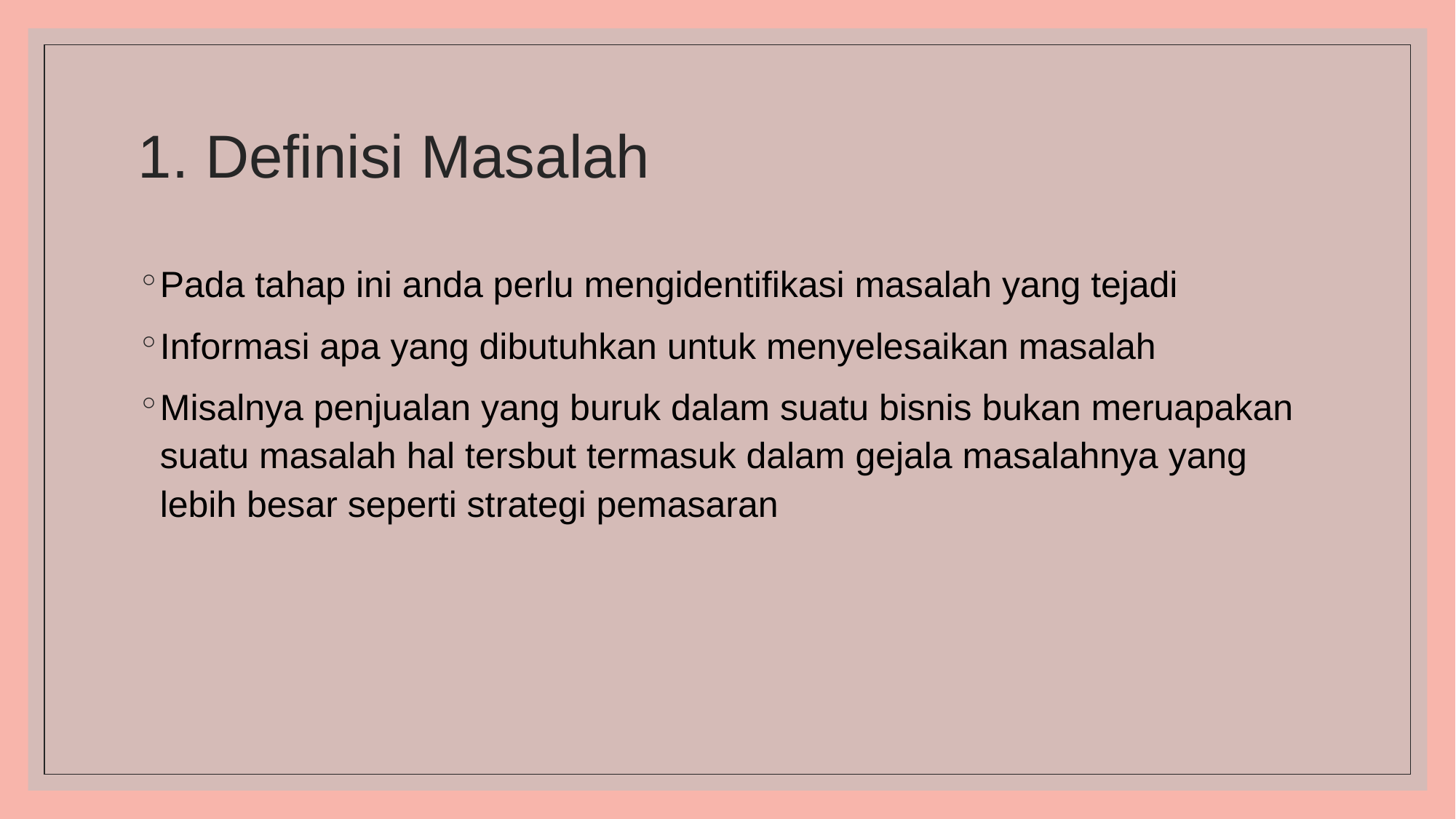

# 1. Definisi Masalah
Pada tahap ini anda perlu mengidentifikasi masalah yang tejadi
Informasi apa yang dibutuhkan untuk menyelesaikan masalah
Misalnya penjualan yang buruk dalam suatu bisnis bukan meruapakan suatu masalah hal tersbut termasuk dalam gejala masalahnya yang lebih besar seperti strategi pemasaran